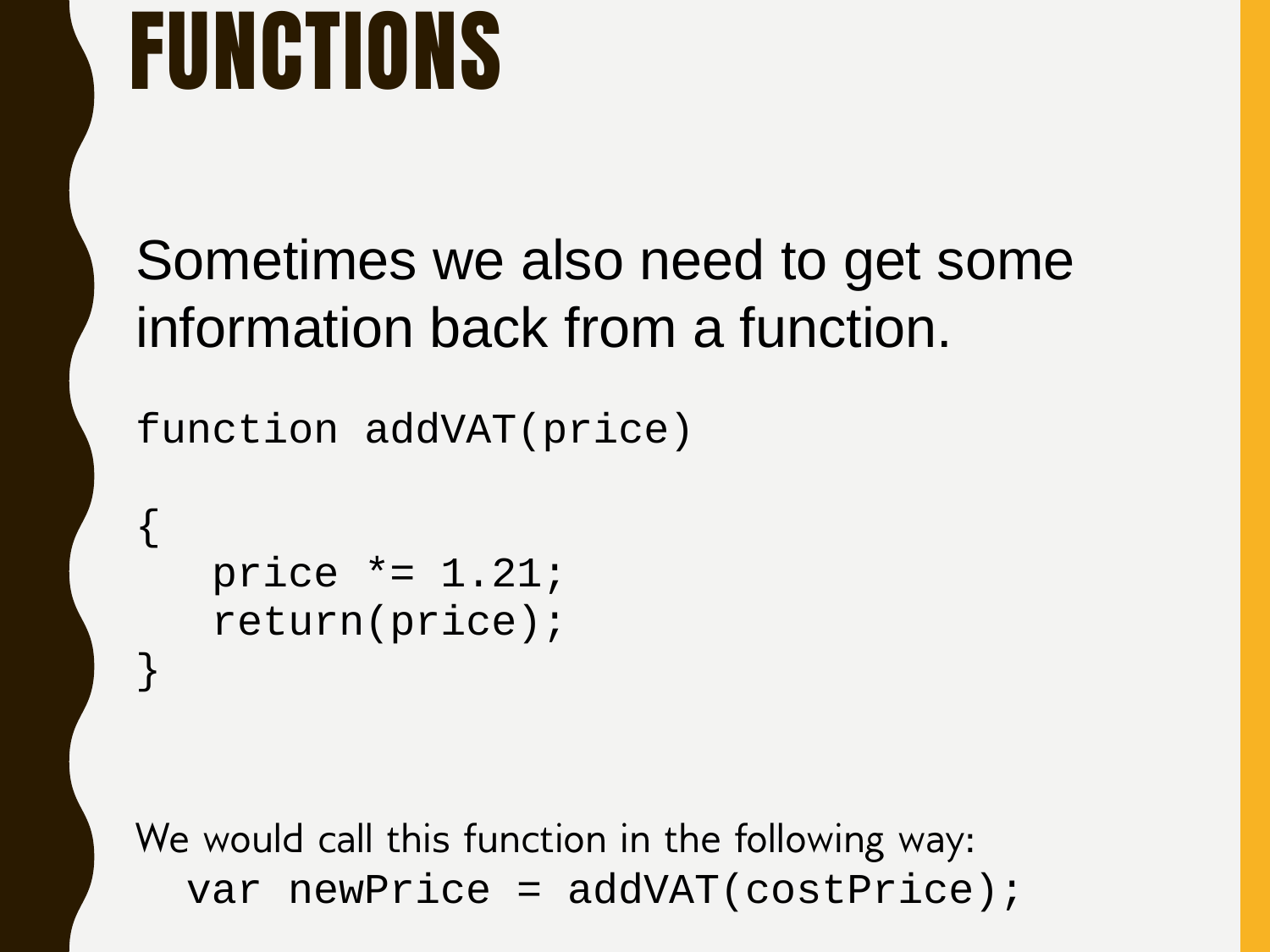

# functions
Sometimes we also need to get some information back from a function.
| function addVAT(price) { price \*= 1.21; return(price); } |  |  |
| --- | --- | --- |
|  |  |  |
We would call this function in the following way:
    var newPrice = addVAT(costPrice);